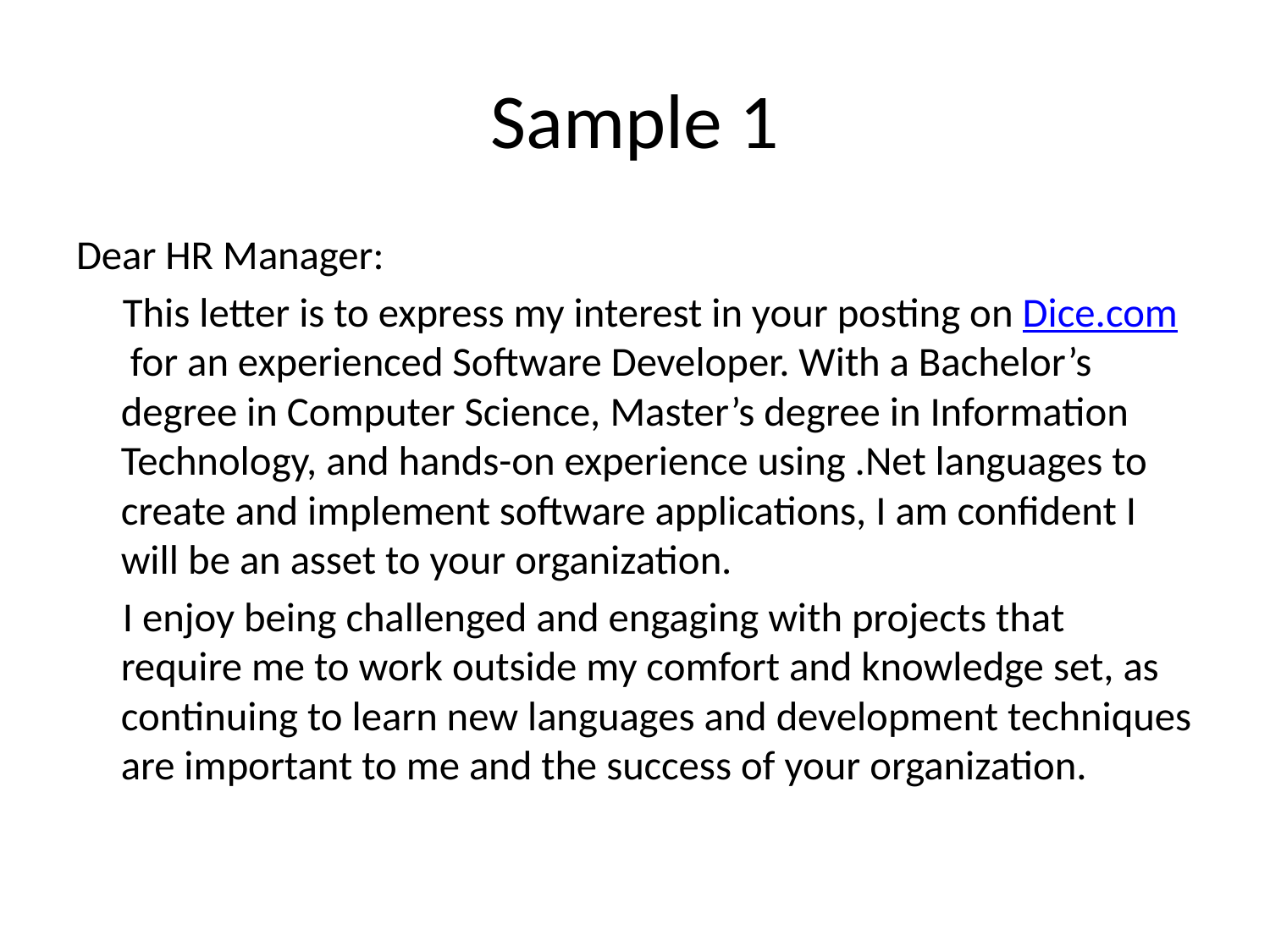

# Sample 1
Dear HR Manager:
     This letter is to express my interest in your posting on Dice.com for an experienced Software Developer. With a Bachelor’s degree in Computer Science, Master’s degree in Information Technology, and hands-on experience using .Net languages to create and implement software applications, I am confident I will be an asset to your organization.
     I enjoy being challenged and engaging with projects that require me to work outside my comfort and knowledge set, as continuing to learn new languages and development techniques are important to me and the success of your organization.